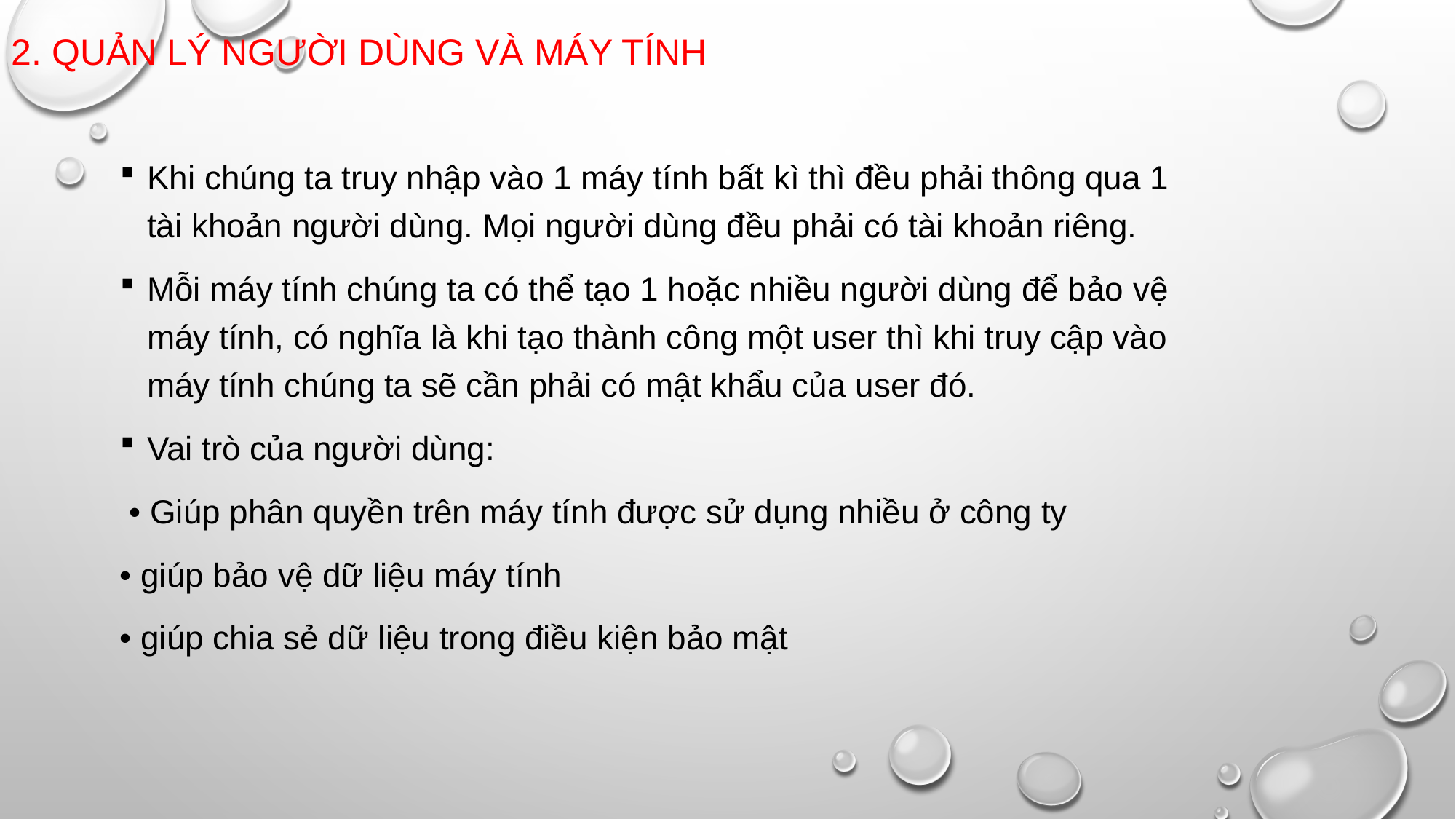

# 2. QUẢN LÝ NGƯỜI DÙNG VÀ MÁY TÍNH
Khi chúng ta truy nhập vào 1 máy tính bất kì thì đều phải thông qua 1 tài khoản người dùng. Mọi người dùng đều phải có tài khoản riêng.
Mỗi máy tính chúng ta có thể tạo 1 hoặc nhiều người dùng để bảo vệ máy tính, có nghĩa là khi tạo thành công một user thì khi truy cập vào máy tính chúng ta sẽ cần phải có mật khẩu của user đó.
Vai trò của người dùng:
 • Giúp phân quyền trên máy tính được sử dụng nhiều ở công ty
• giúp bảo vệ dữ liệu máy tính
• giúp chia sẻ dữ liệu trong điều kiện bảo mật